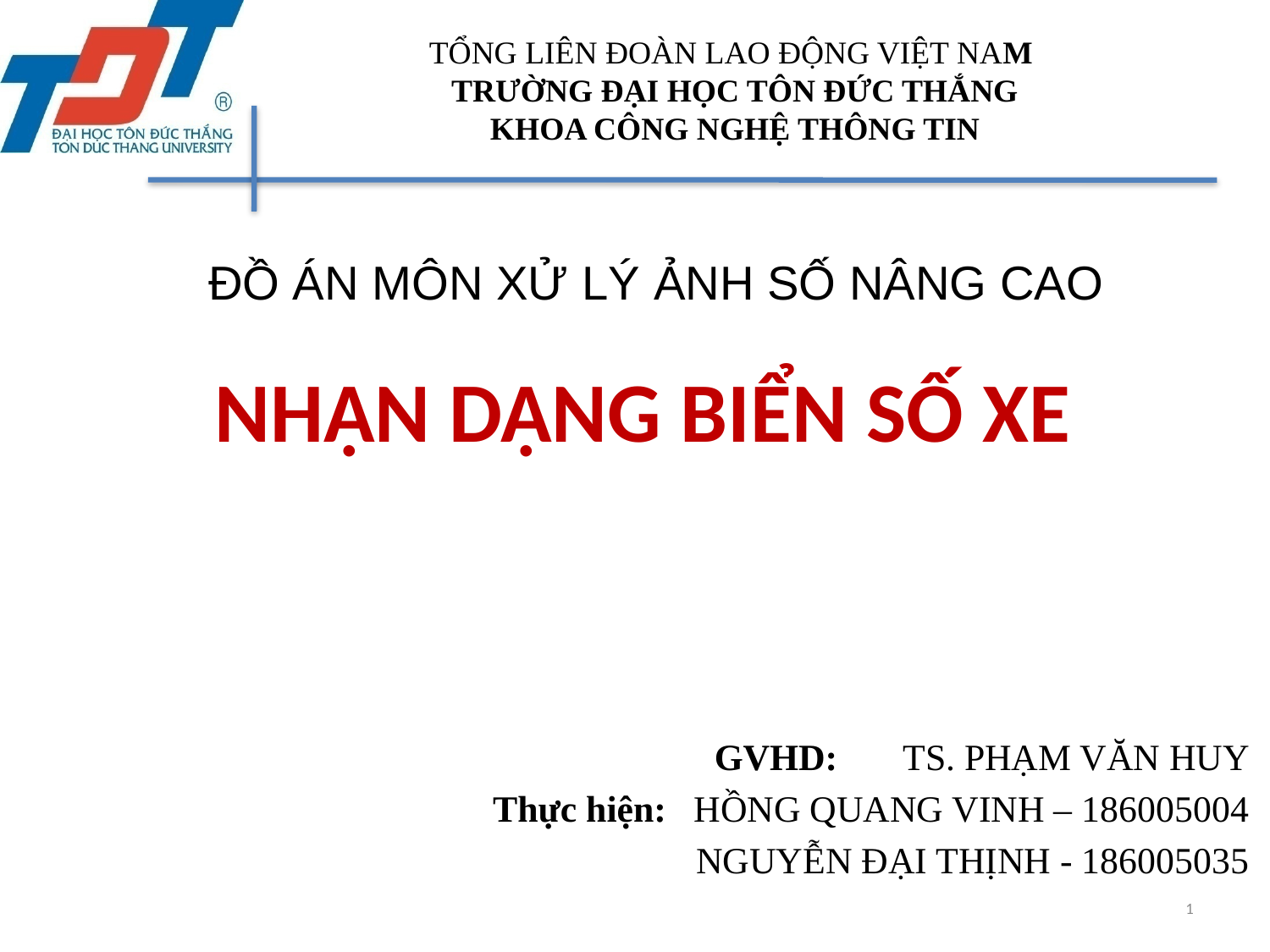

TỔNG LIÊN ĐOÀN LAO ĐỘNG VIỆT NAM
TRƯỜNG ĐẠI HỌC TÔN ĐỨC THẮNG
KHOA CÔNG NGHỆ THÔNG TIN
ĐỒ ÁN MÔN XỬ LÝ ẢNH SỐ NÂNG CAO
 NHẬN DẠNG BIỂN SỐ XE
GVHD:       TS. PHẠM VĂN HUY
Thực hiện:   HỒNG QUANG VINH – 186005004
	NGUYỄN ĐẠI THỊNH - 186005035
1